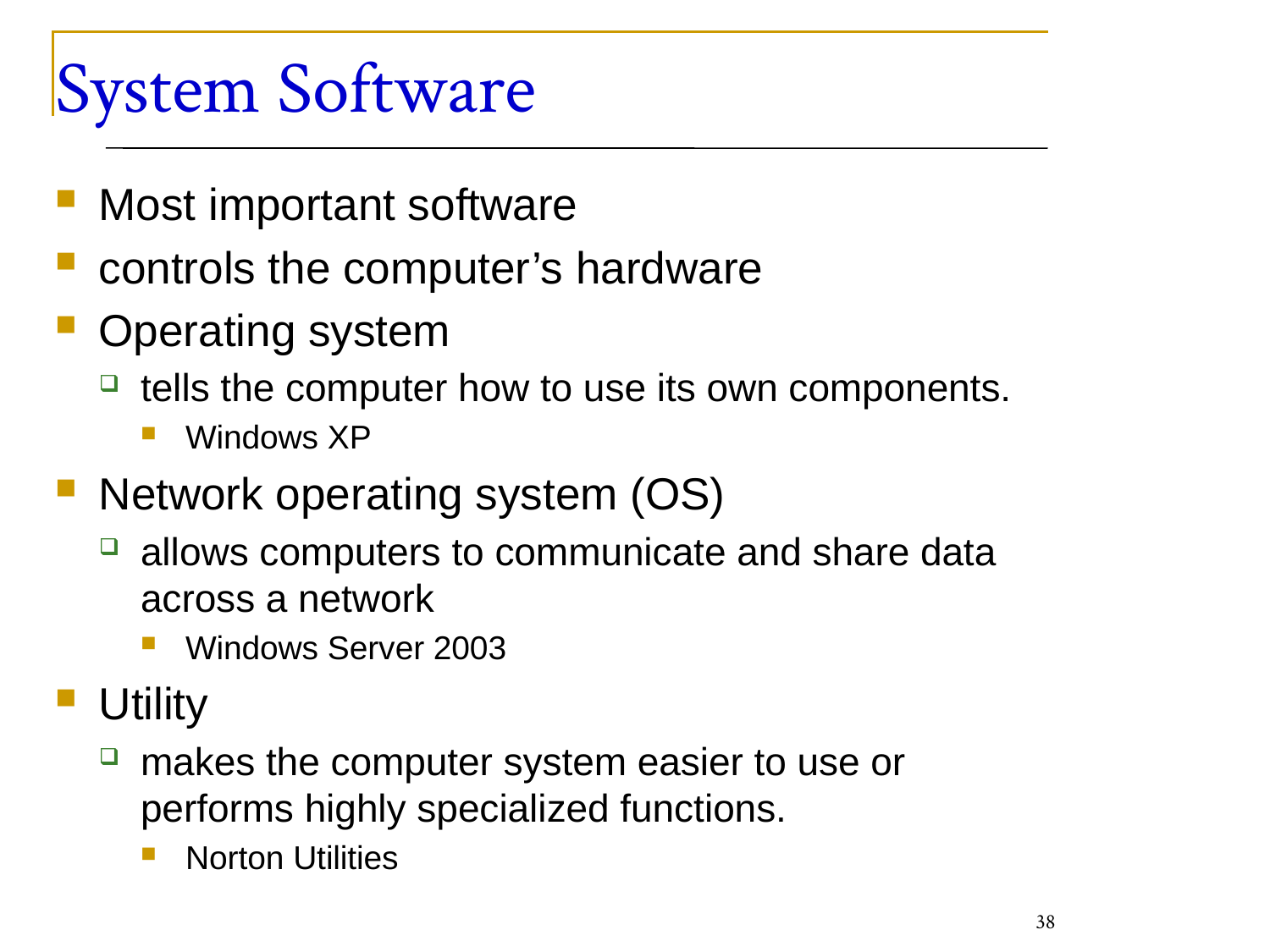

# System Software
Most important software
controls the computer’s hardware
Operating system
tells the computer how to use its own components.
Windows XP
Network operating system (OS)
allows computers to communicate and share data across a network
Windows Server 2003
Utility
makes the computer system easier to use or performs highly specialized functions.
Norton Utilities
38